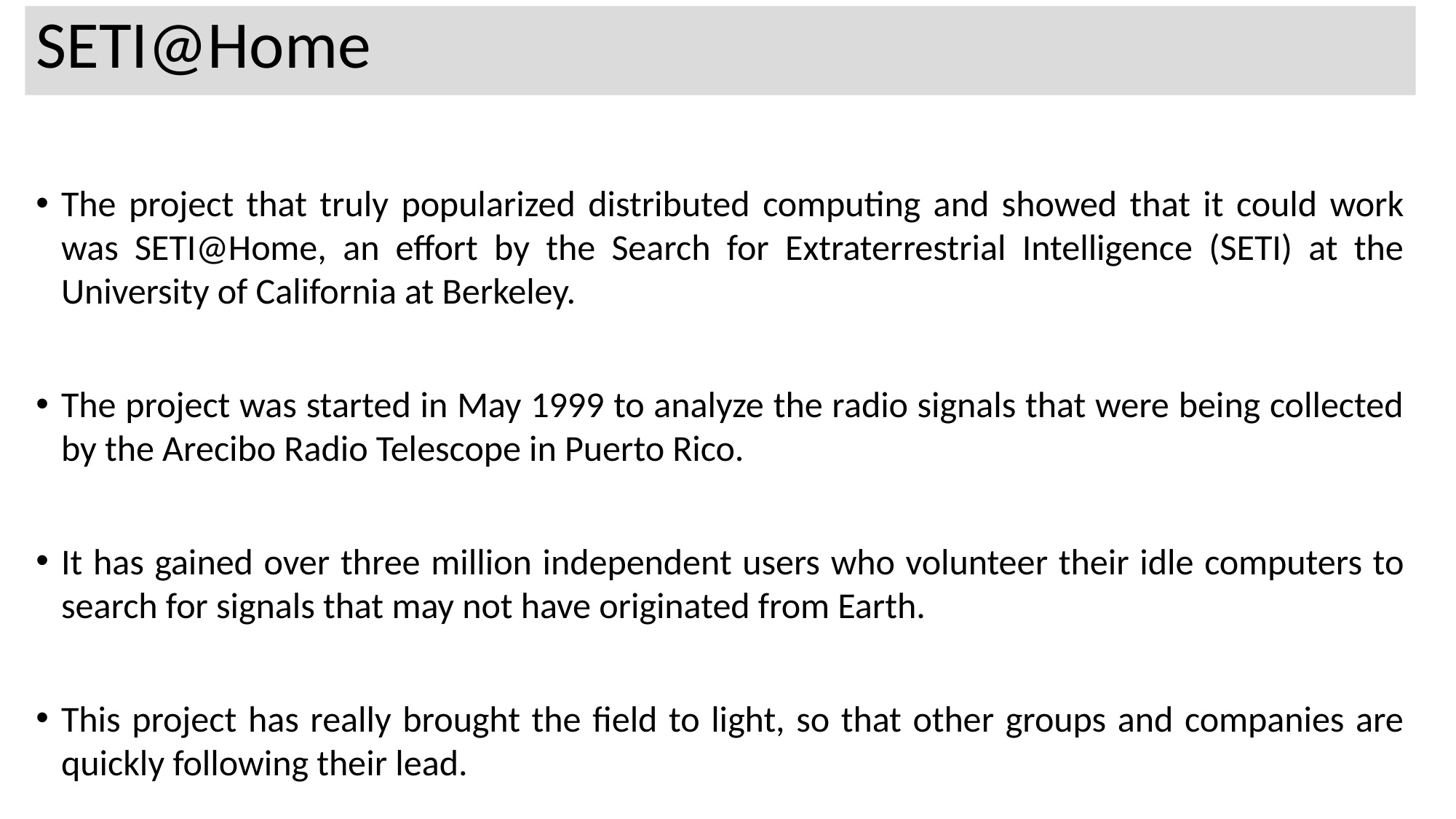

# SETI@Home

The project that truly popularized distributed computing and showed that it could work was SETI@Home, an effort by the Search for Extraterrestrial Intelligence (SETI) at the University of California at Berkeley.

The project was started in May 1999 to analyze the radio signals that were being collected by the Arecibo Radio Telescope in Puerto Rico.

It has gained over three million independent users who volunteer their idle computers to search for signals that may not have originated from Earth.

This project has really brought the field to light, so that other groups and companies are quickly following their lead.